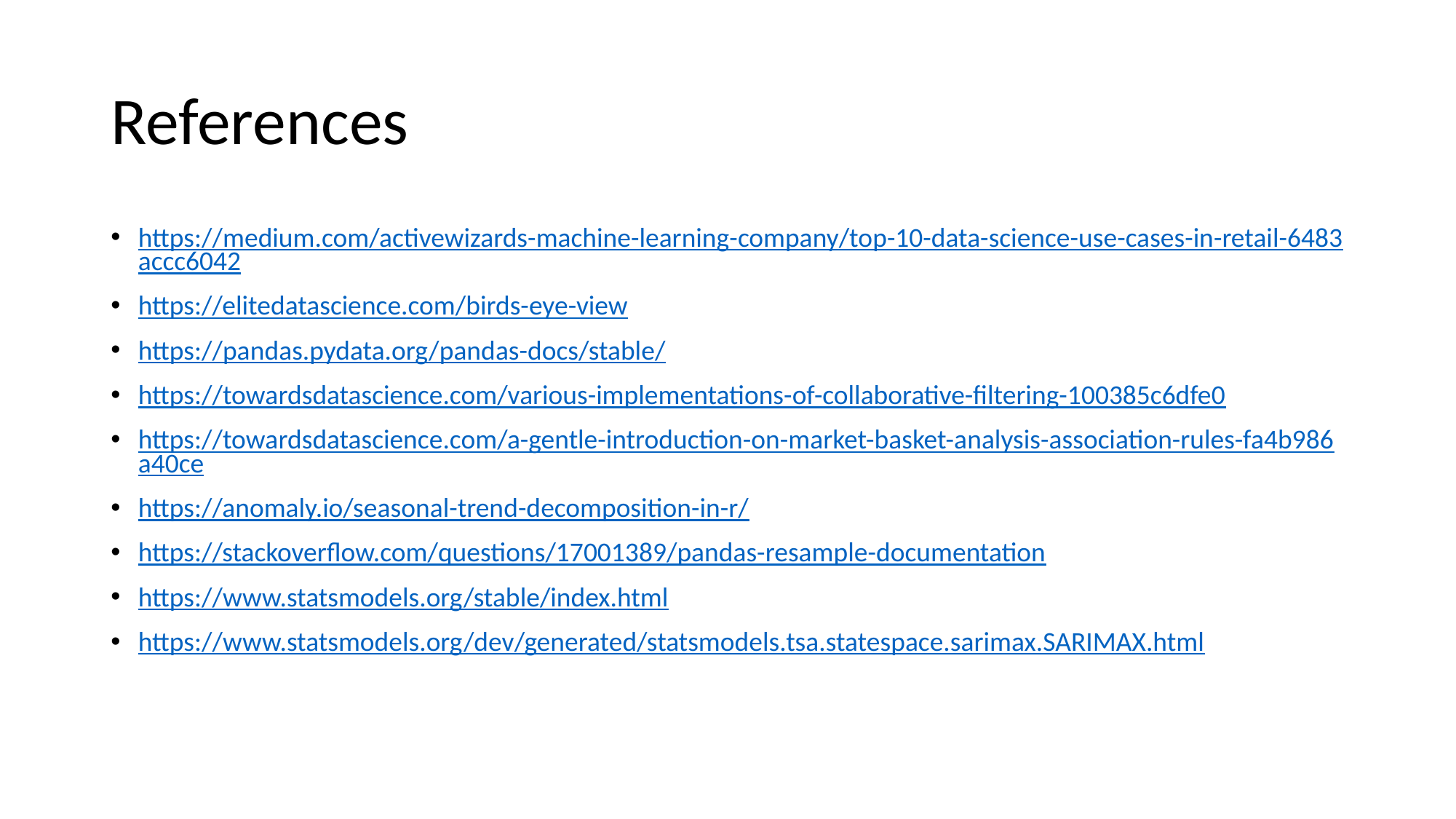

# References
https://medium.com/activewizards-machine-learning-company/top-10-data-science-use-cases-in-retail-6483accc6042
https://elitedatascience.com/birds-eye-view
https://pandas.pydata.org/pandas-docs/stable/
https://towardsdatascience.com/various-implementations-of-collaborative-filtering-100385c6dfe0
https://towardsdatascience.com/a-gentle-introduction-on-market-basket-analysis-association-rules-fa4b986a40ce
https://anomaly.io/seasonal-trend-decomposition-in-r/
https://stackoverflow.com/questions/17001389/pandas-resample-documentation
https://www.statsmodels.org/stable/index.html
https://www.statsmodels.org/dev/generated/statsmodels.tsa.statespace.sarimax.SARIMAX.html